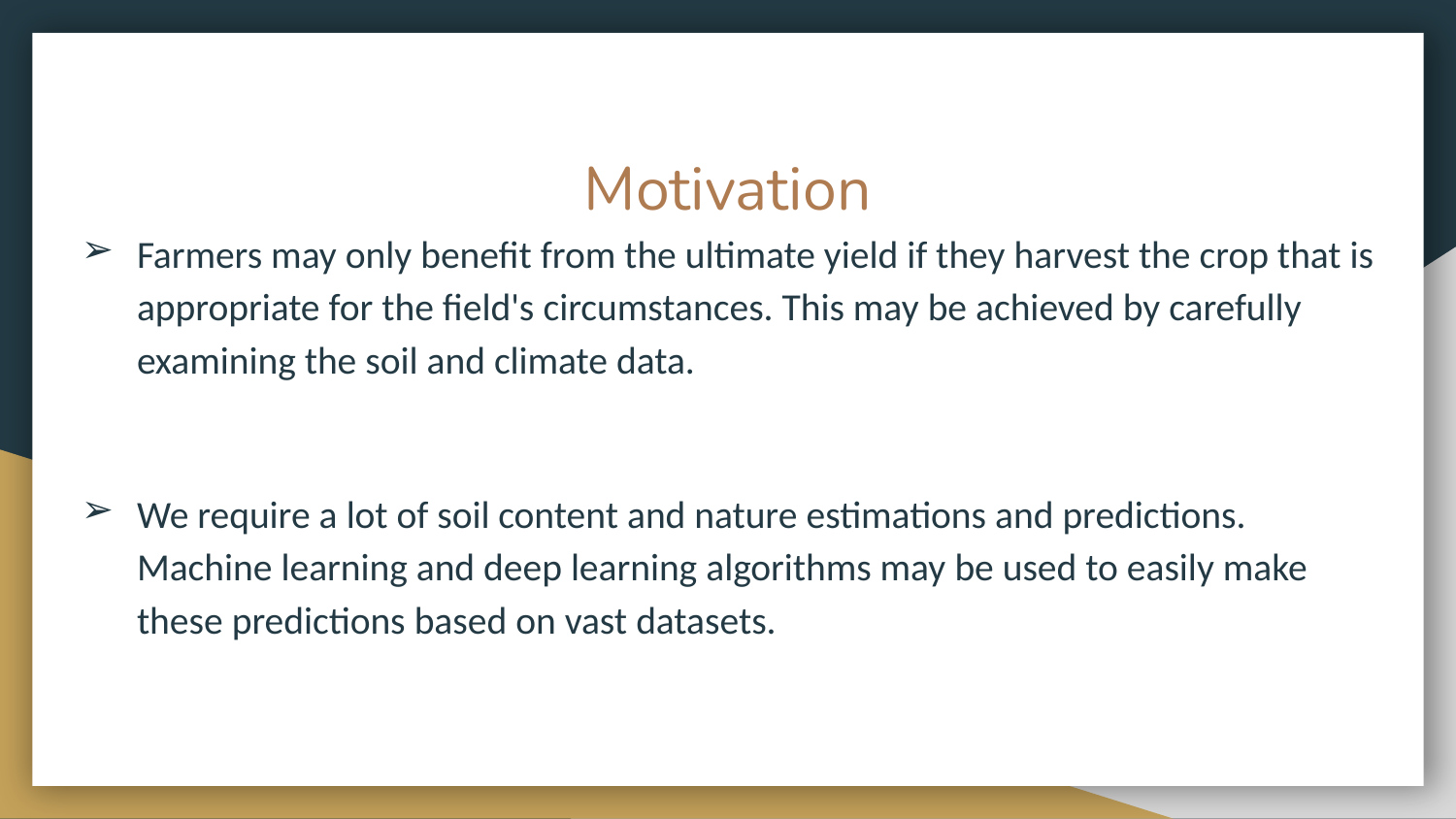

# Motivation
Farmers may only benefit from the ultimate yield if they harvest the crop that is appropriate for the field's circumstances. This may be achieved by carefully examining the soil and climate data.

We require a lot of soil content and nature estimations and predictions. Machine learning and deep learning algorithms may be used to easily make these predictions based on vast datasets.